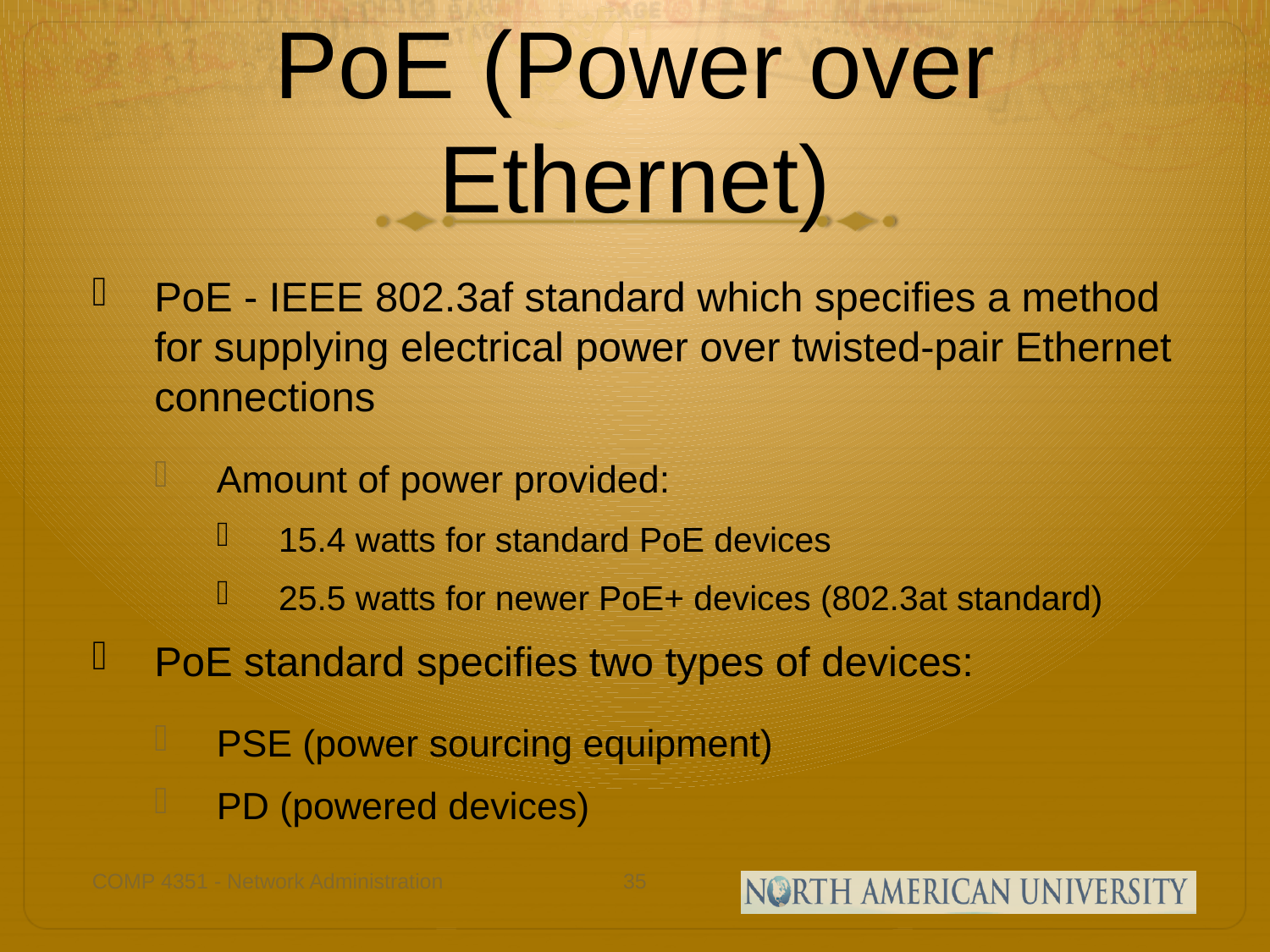

# PoE (Power over Ethernet)
PoE - IEEE 802.3af standard which specifies a method for supplying electrical power over twisted-pair Ethernet connections
Amount of power provided:
15.4 watts for standard PoE devices
25.5 watts for newer PoE+ devices (802.3at standard)
PoE standard specifies two types of devices:
PSE (power sourcing equipment)
PD (powered devices)
COMP 4351 - Network Administration
35